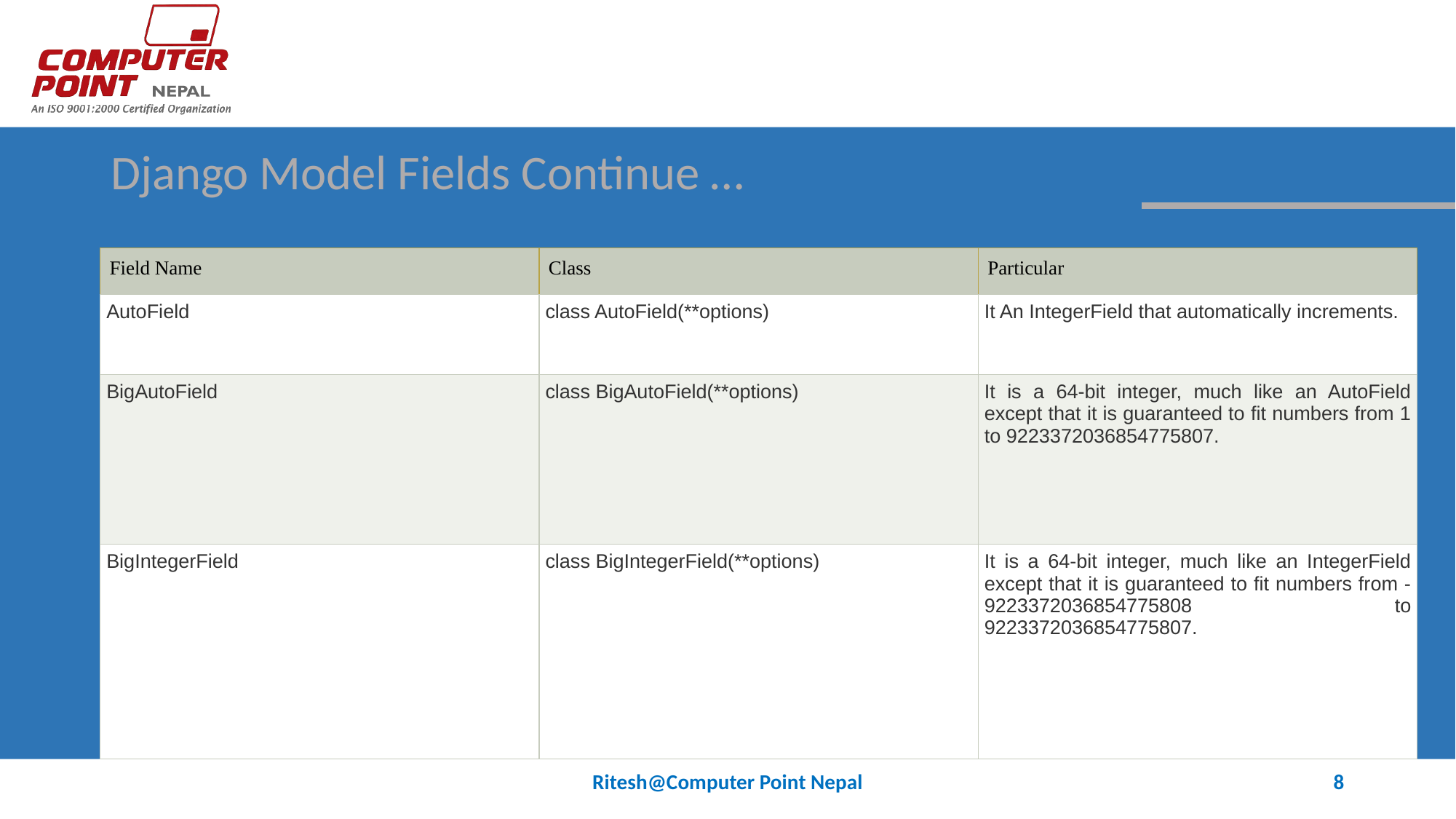

# Django Model Fields Continue …
| Field Name | Class | Particular |
| --- | --- | --- |
| AutoField | class AutoField(\*\*options) | It An IntegerField that automatically increments. |
| BigAutoField | class BigAutoField(\*\*options) | It is a 64-bit integer, much like an AutoField except that it is guaranteed to fit numbers from 1 to 9223372036854775807. |
| BigIntegerField | class BigIntegerField(\*\*options) | It is a 64-bit integer, much like an IntegerField except that it is guaranteed to fit numbers from -9223372036854775808 to 9223372036854775807. |

Ritesh@Computer Point Nepal

8